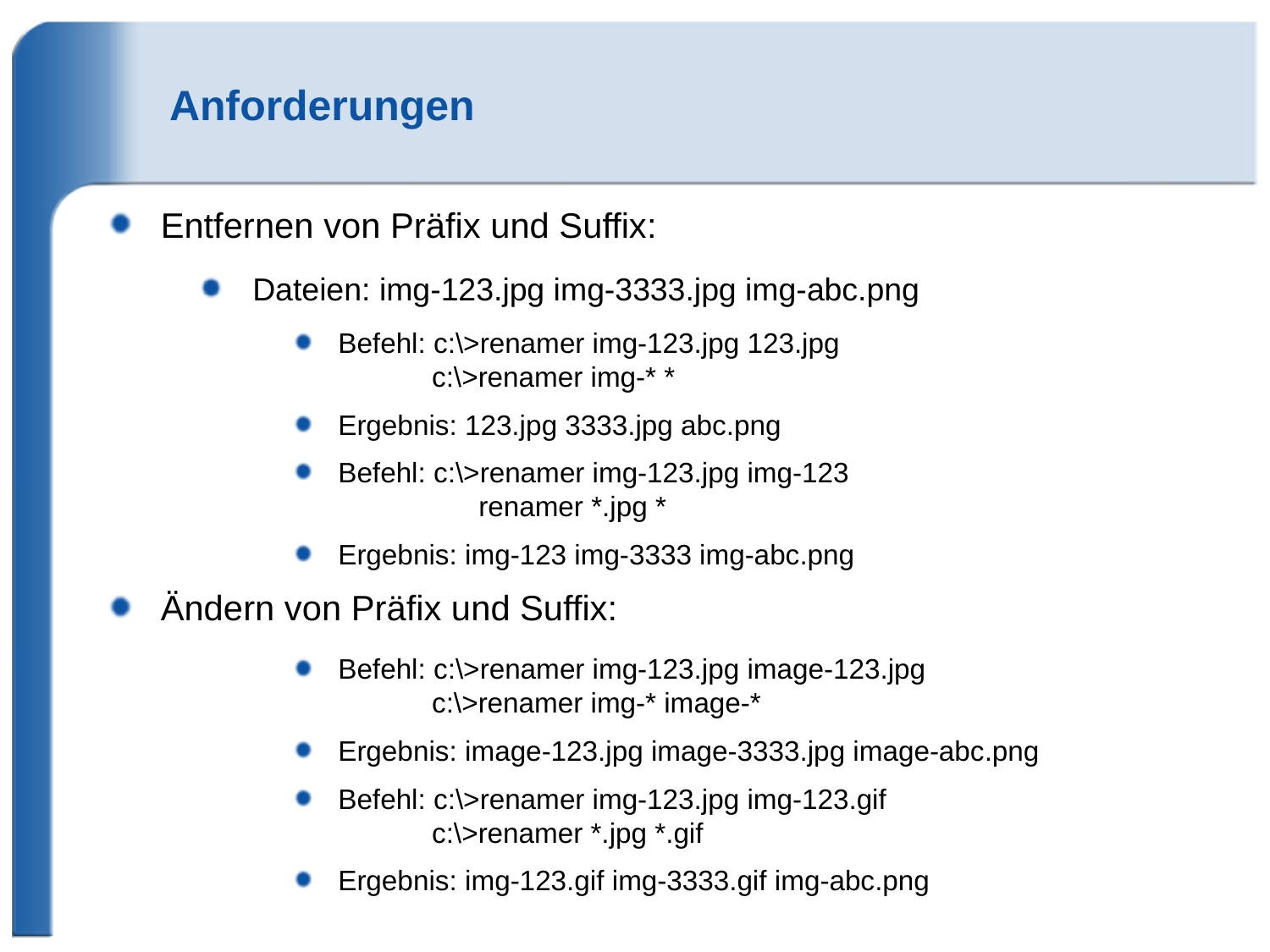

# Anforderungen
Entfernen von Präfix und Suffix:
Dateien: img-123.jpg img-3333.jpg img-abc.png
Befehl: c:\>renamer img-123.jpg 123.jpg
            c:\>renamer img-* *
Ergebnis: 123.jpg 3333.jpg abc.png
Befehl: c:\>renamer img-123.jpg img-123
                  renamer *.jpg *
Ergebnis: img-123 img-3333 img-abc.png
Ändern von Präfix und Suffix:
Befehl: c:\>renamer img-123.jpg image-123.jpg
            c:\>renamer img-* image-*
Ergebnis: image-123.jpg image-3333.jpg image-abc.png
Befehl: c:\>renamer img-123.jpg img-123.gif
            c:\>renamer *.jpg *.gif
Ergebnis: img-123.gif img-3333.gif img-abc.png